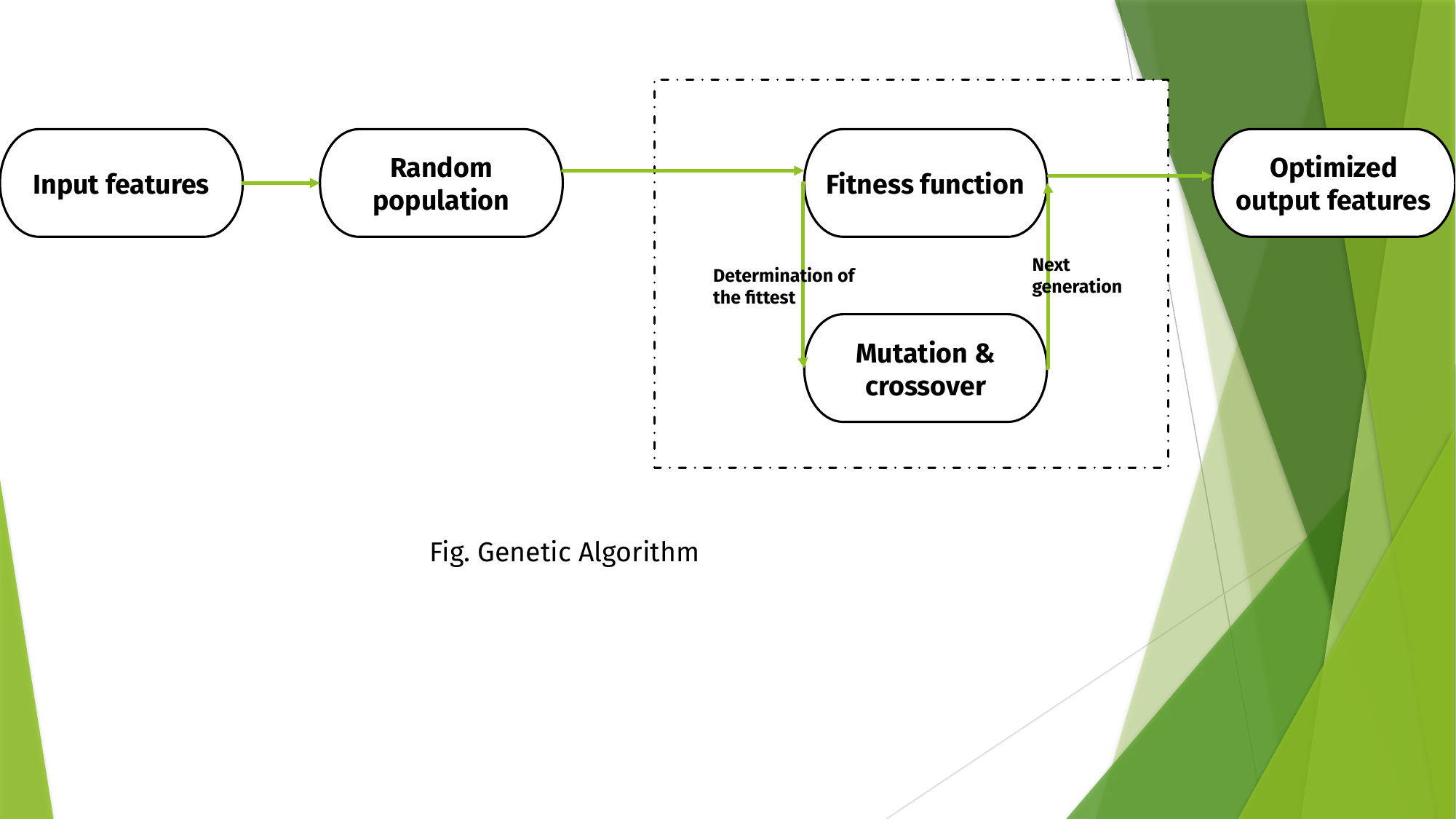

Input features
Random population
Fitness function
Optimized output features
Next generation
Determination of the fittest
Mutation & crossover
Fig. Genetic Algorithm